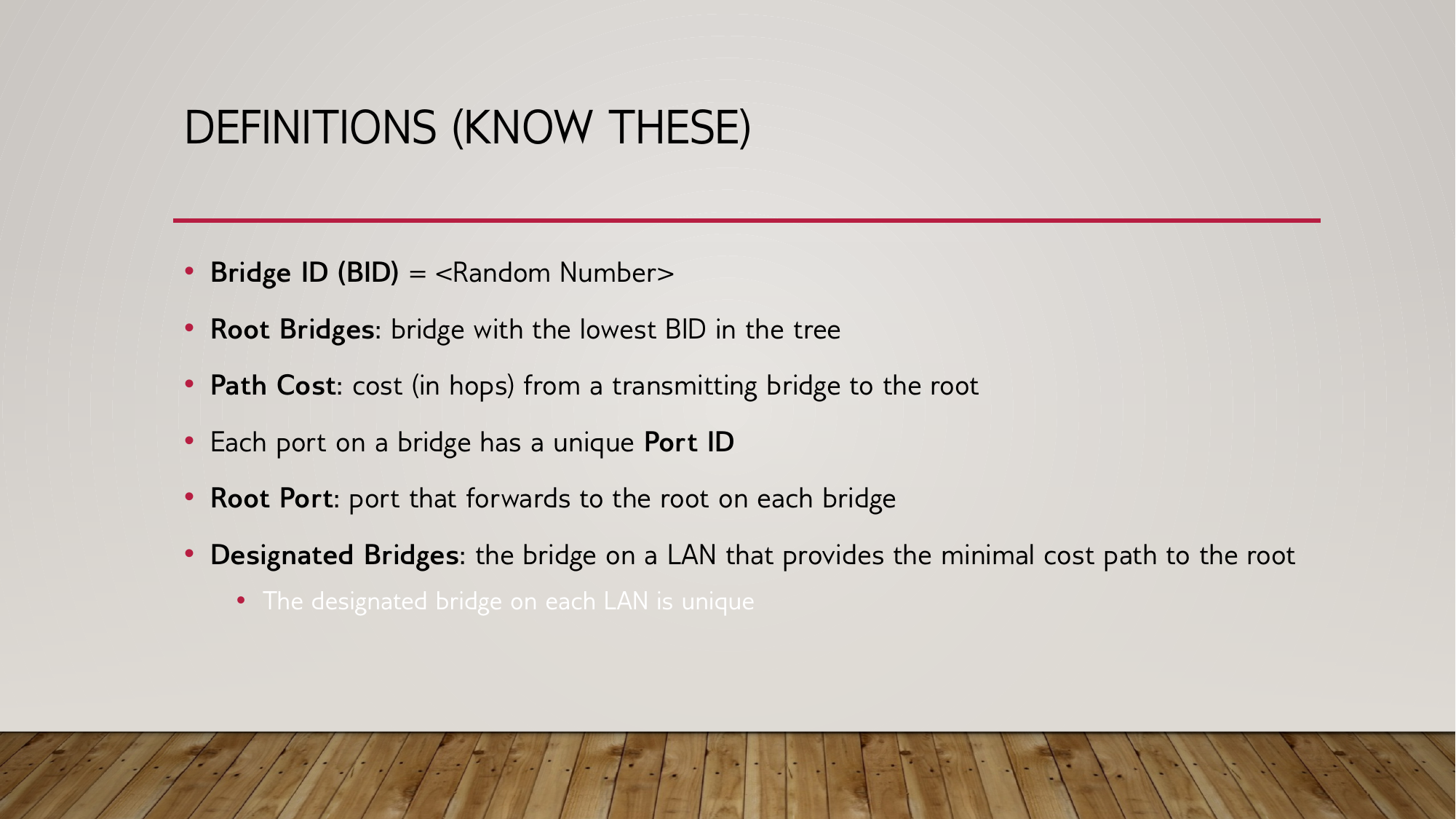

# Definitions (KNOW THESE)
Bridge ID (BID) = <Random Number>
Root Bridges: bridge with the lowest BID in the tree
Path Cost: cost (in hops) from a transmitting bridge to the root
Each port on a bridge has a unique Port ID
Root Port: port that forwards to the root on each bridge
Designated Bridges: the bridge on a LAN that provides the minimal cost path to the root
The designated bridge on each LAN is unique